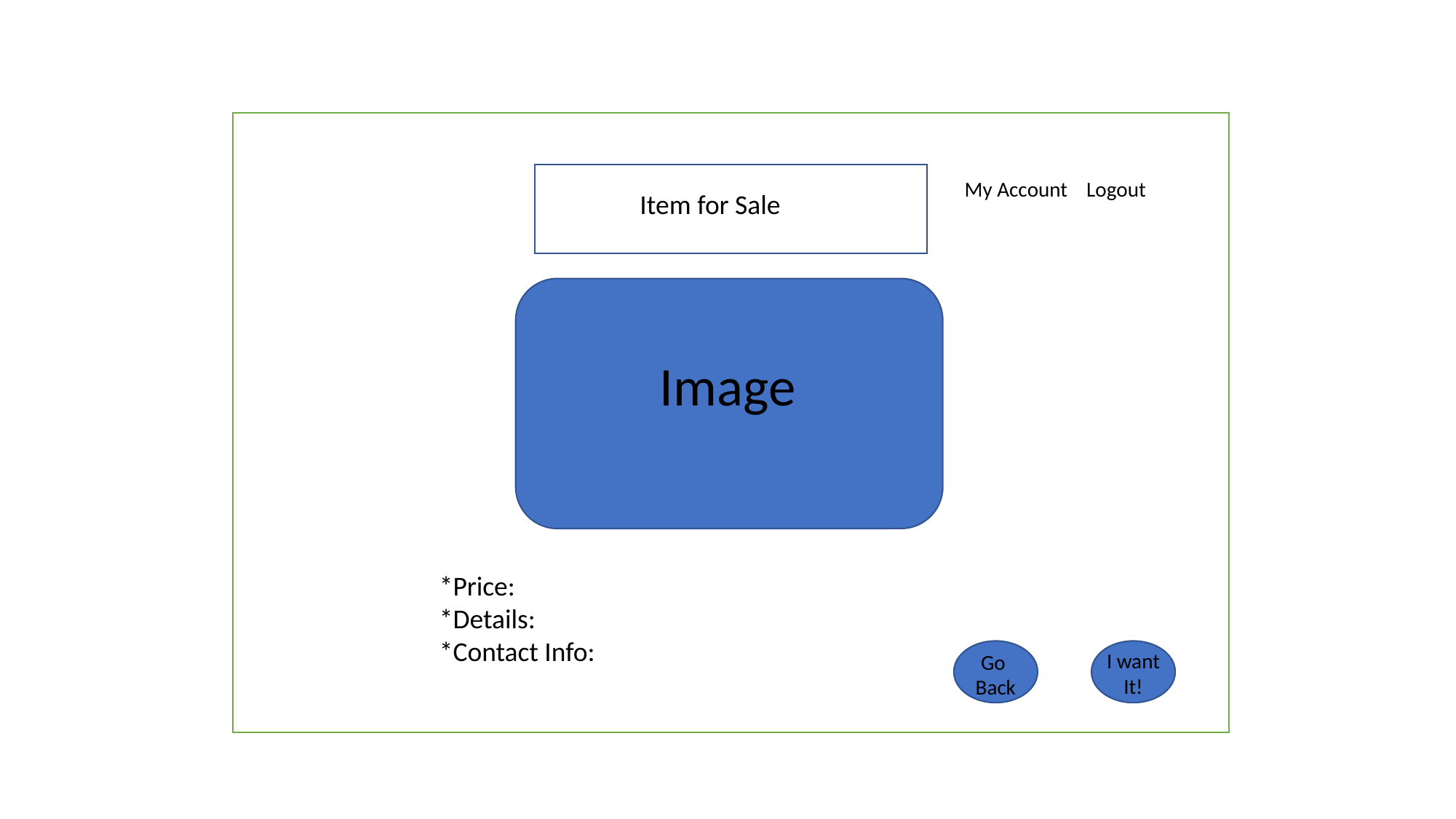

My Account    Logout
Item for Sale

Image
*Price:
*Details:
*Contact Info:

I want It!
Go
Back